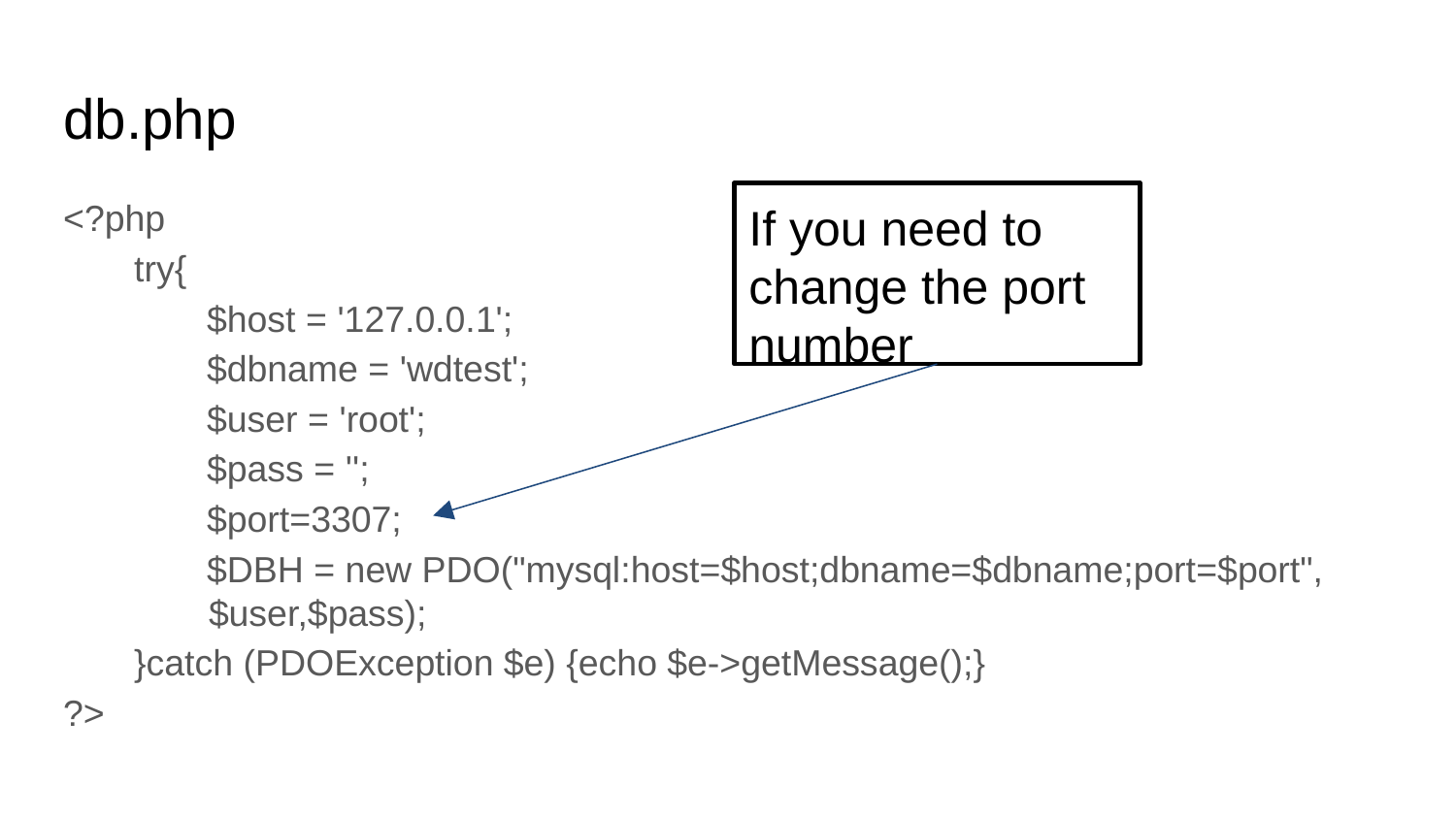

# db.php
If you need to change the port number
<?php
try{
$host = '127.0.0.1';
$dbname = 'wdtest';
$user = 'root';
$pass = '';
$port=3307;
$DBH = new PDO("mysql:host=$host;dbname=$dbname;port=$port",$user,$pass);
}catch (PDOException $e) {echo $e->getMessage();}
?>